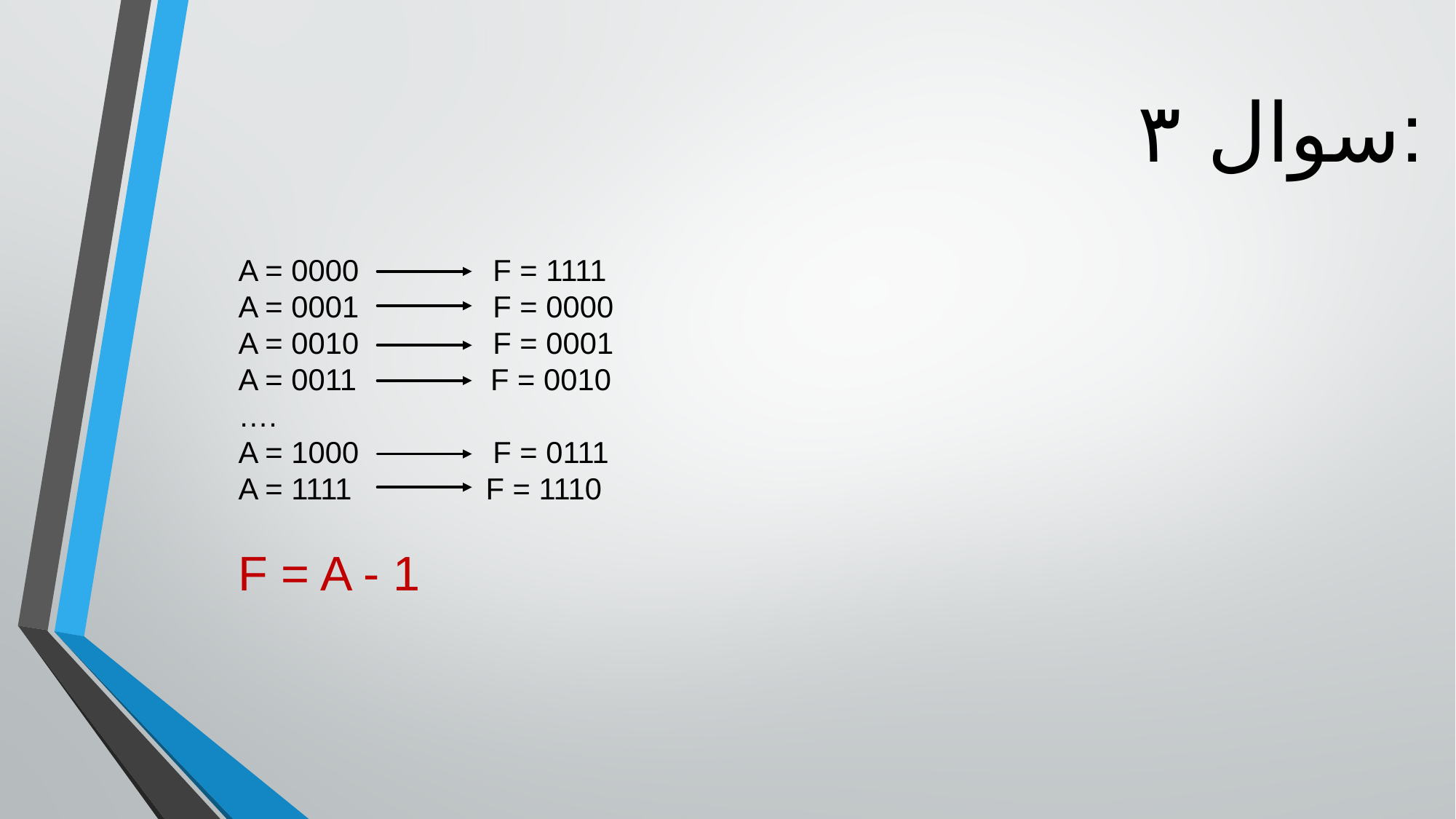

# سوال ۳:
A = 0000                F = 1111
A = 0001                F = 0000
A = 0010                F = 0001
A = 0011                F = 0010
….
A = 1000                F = 0111
A = 1111                F = 1110

F = A - 1